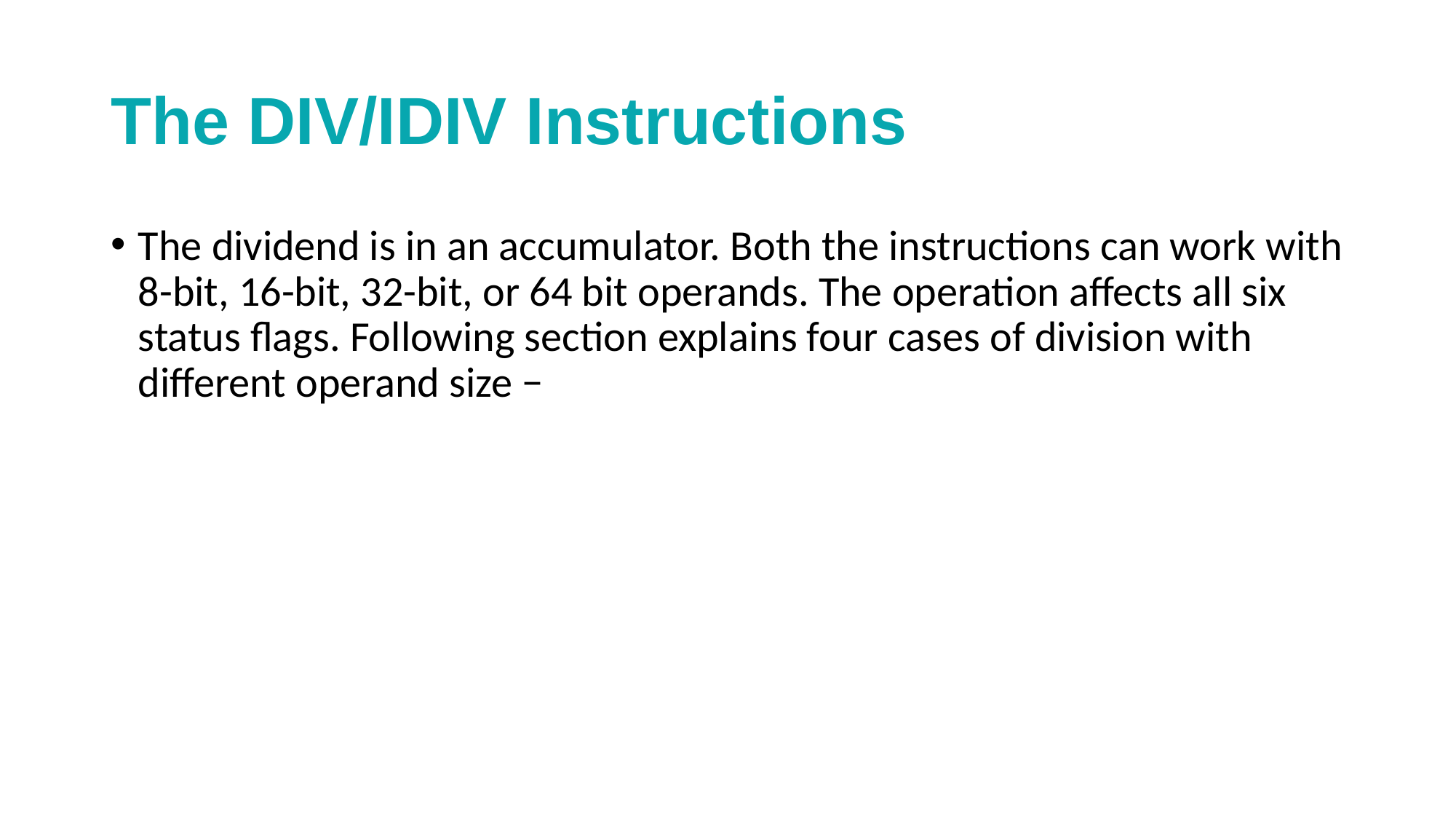

# The DIV/IDIV Instructions
The dividend is in an accumulator. Both the instructions can work with 8-bit, 16-bit, 32-bit, or 64 bit operands. The operation affects all six status flags. Following section explains four cases of division with different operand size −